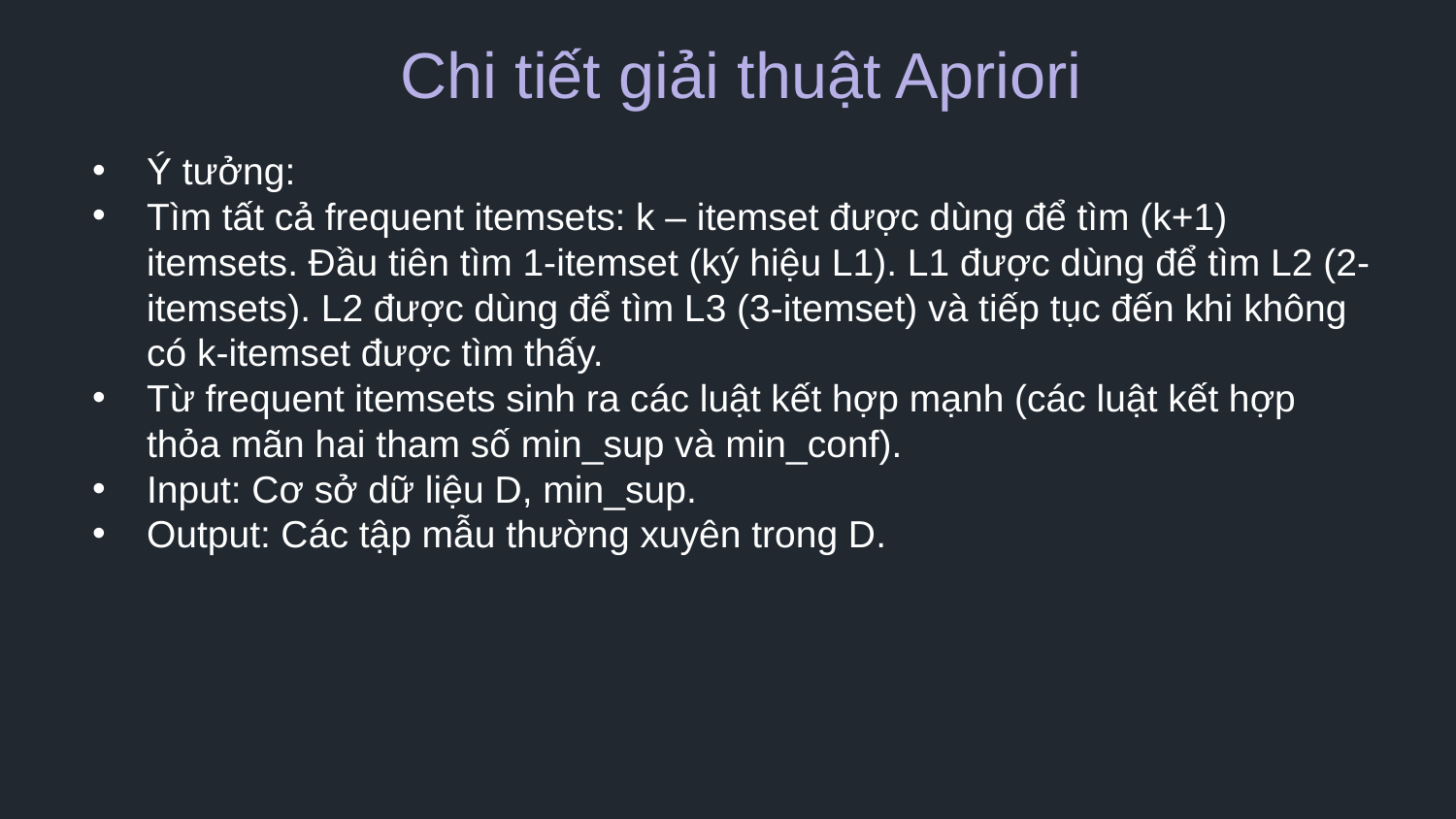

Chi tiết giải thuật Apriori
Ý tưởng:
Tìm tất cả frequent itemsets: k – itemset được dùng để tìm (k+1) itemsets. Đầu tiên tìm 1-itemset (ký hiệu L1). L1 được dùng để tìm L2 (2-itemsets). L2 được dùng để tìm L3 (3-itemset) và tiếp tục đến khi không có k-itemset được tìm thấy.
Từ frequent itemsets sinh ra các luật kết hợp mạnh (các luật kết hợp thỏa mãn hai tham số min_sup và min_conf).
Input: Cơ sở dữ liệu D, min_sup.
Output: Các tập mẫu thường xuyên trong D.